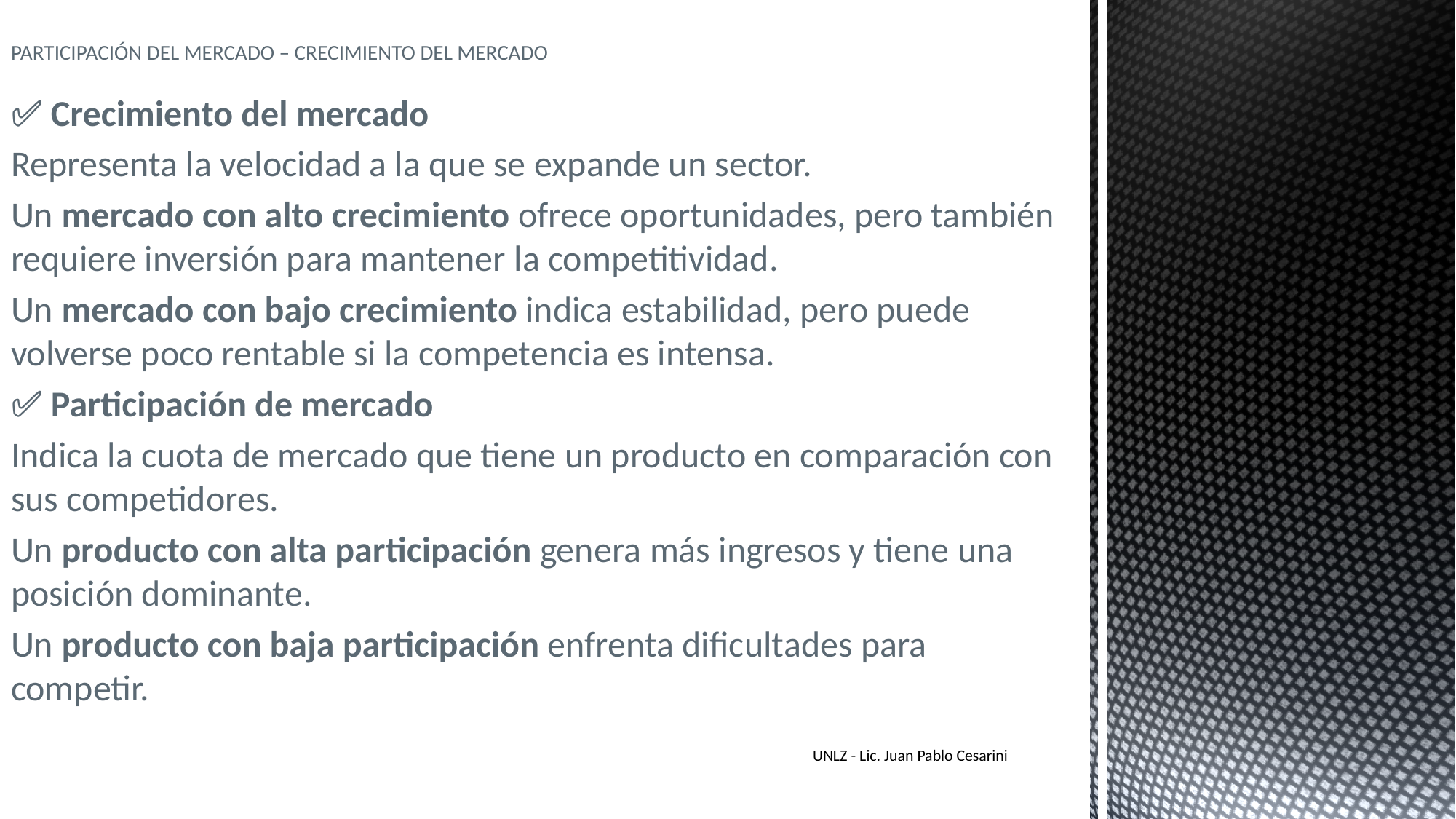

PARTICIPACIÓN DEL MERCADO – CRECIMIENTO DEL MERCADO
✅ Crecimiento del mercado
Representa la velocidad a la que se expande un sector.
Un mercado con alto crecimiento ofrece oportunidades, pero también requiere inversión para mantener la competitividad.
Un mercado con bajo crecimiento indica estabilidad, pero puede volverse poco rentable si la competencia es intensa.
✅ Participación de mercado
Indica la cuota de mercado que tiene un producto en comparación con sus competidores.
Un producto con alta participación genera más ingresos y tiene una posición dominante.
Un producto con baja participación enfrenta dificultades para competir.

UNLZ - Lic. Juan Pablo Cesarini